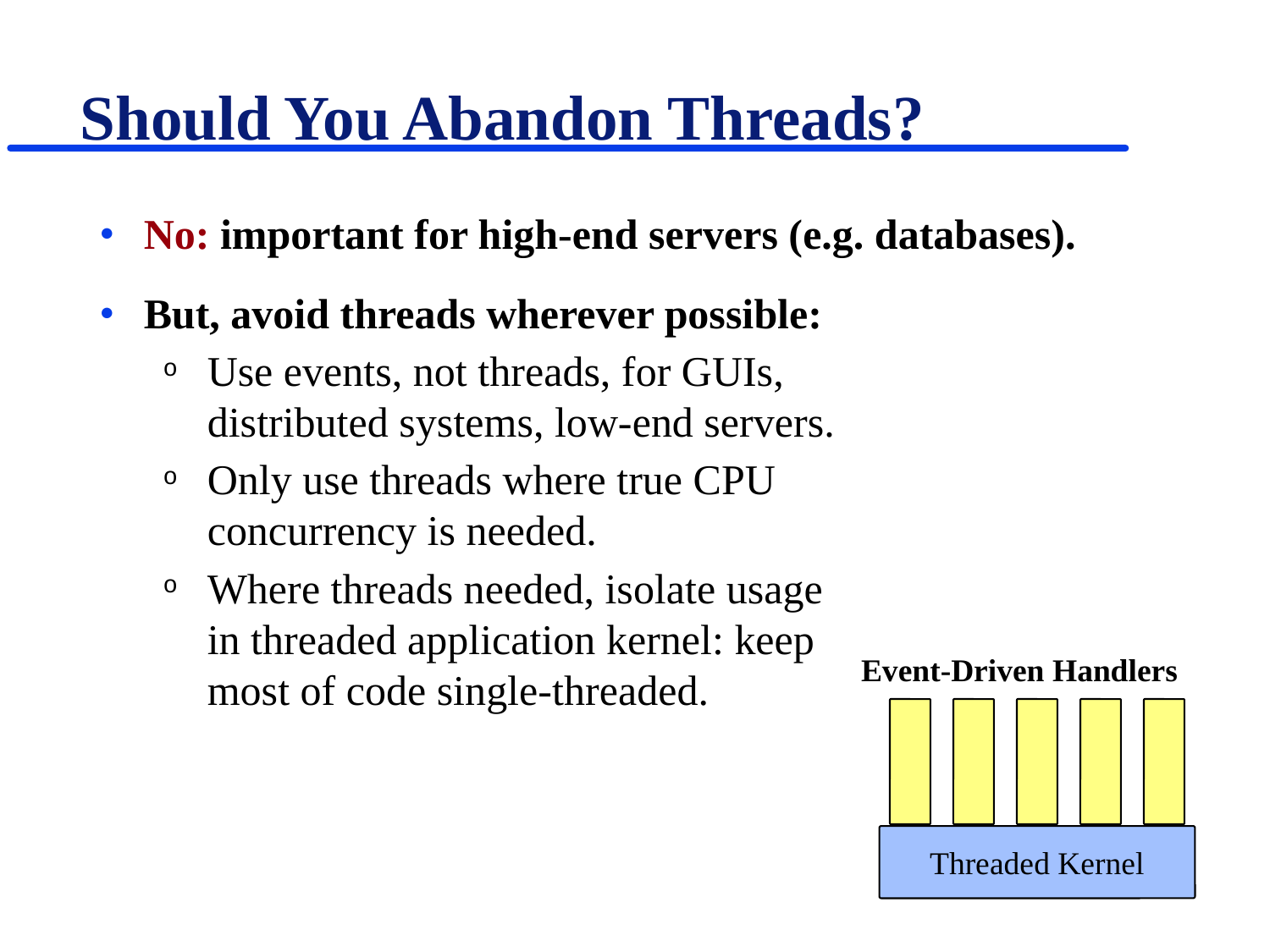

# Should You Abandon Threads?
No: important for high-end servers (e.g. databases).
But, avoid threads wherever possible:
Use events, not threads, for GUIs,
distributed systems, low-end servers.
Only use threads where true CPU
concurrency is needed.
Where threads needed, isolate usage
in threaded application kernel: keep
most of code single-threaded.
Event-Driven Handlers

Threaded Kernel